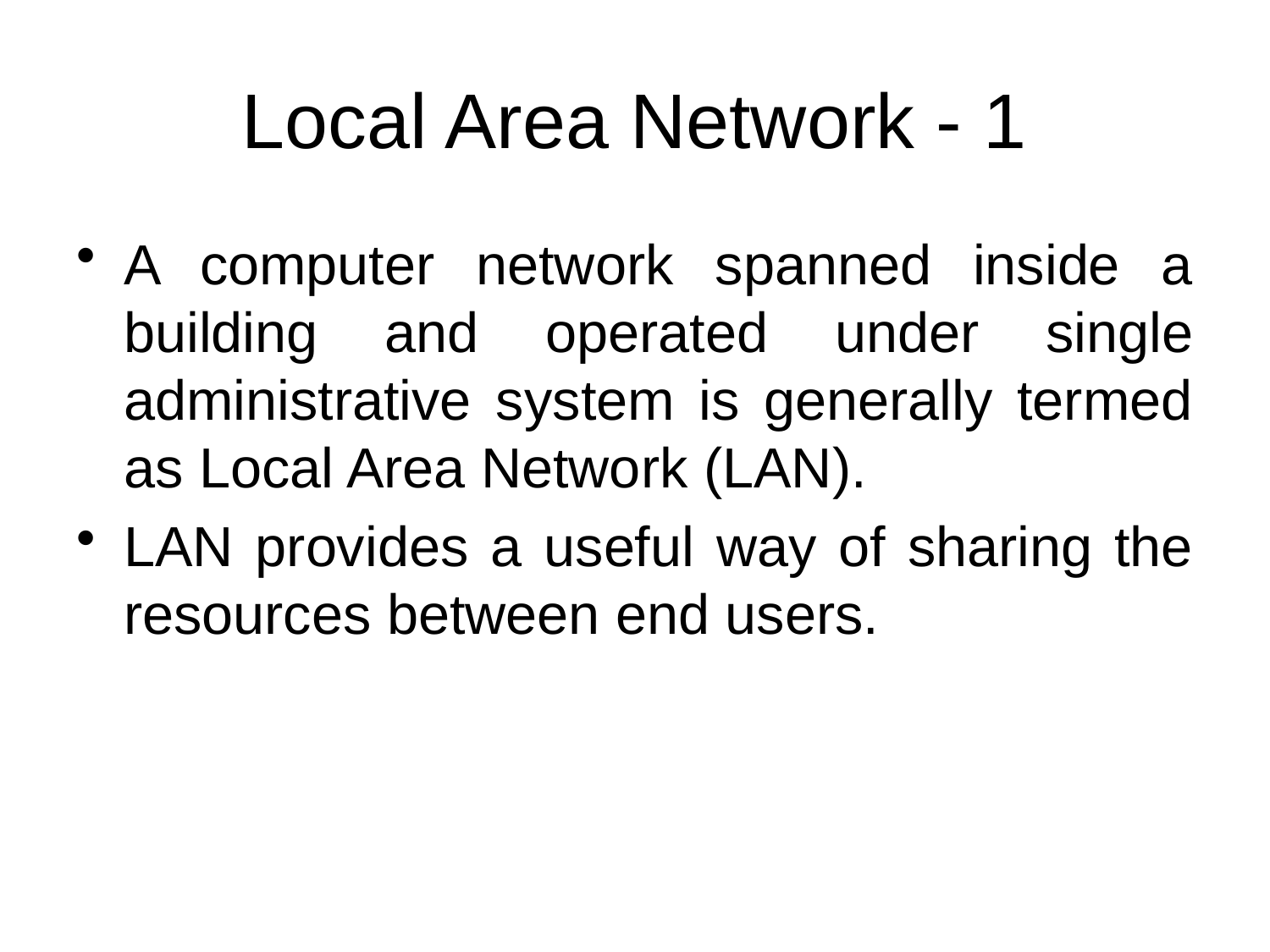

# Local Area Network - 1
A computer network spanned inside a building and operated under single administrative system is generally termed as Local Area Network (LAN).
LAN provides a useful way of sharing the resources between end users.